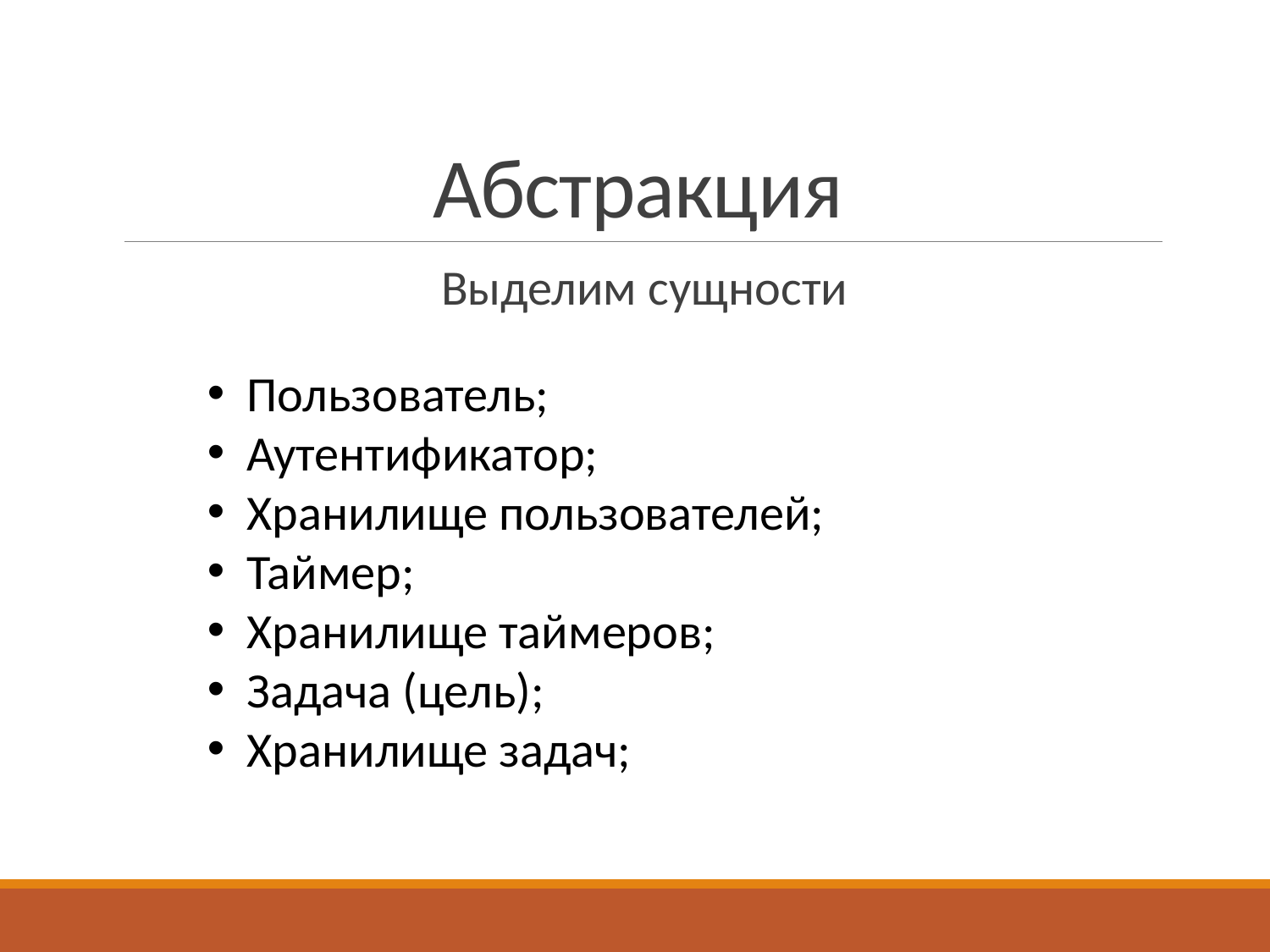

# Абстракция
Выделим сущности

Пользователь;
Аутентификатор;
Хранилище пользователей;
Таймер;
Хранилище таймеров;
Задача (цель);
Хранилище задач;